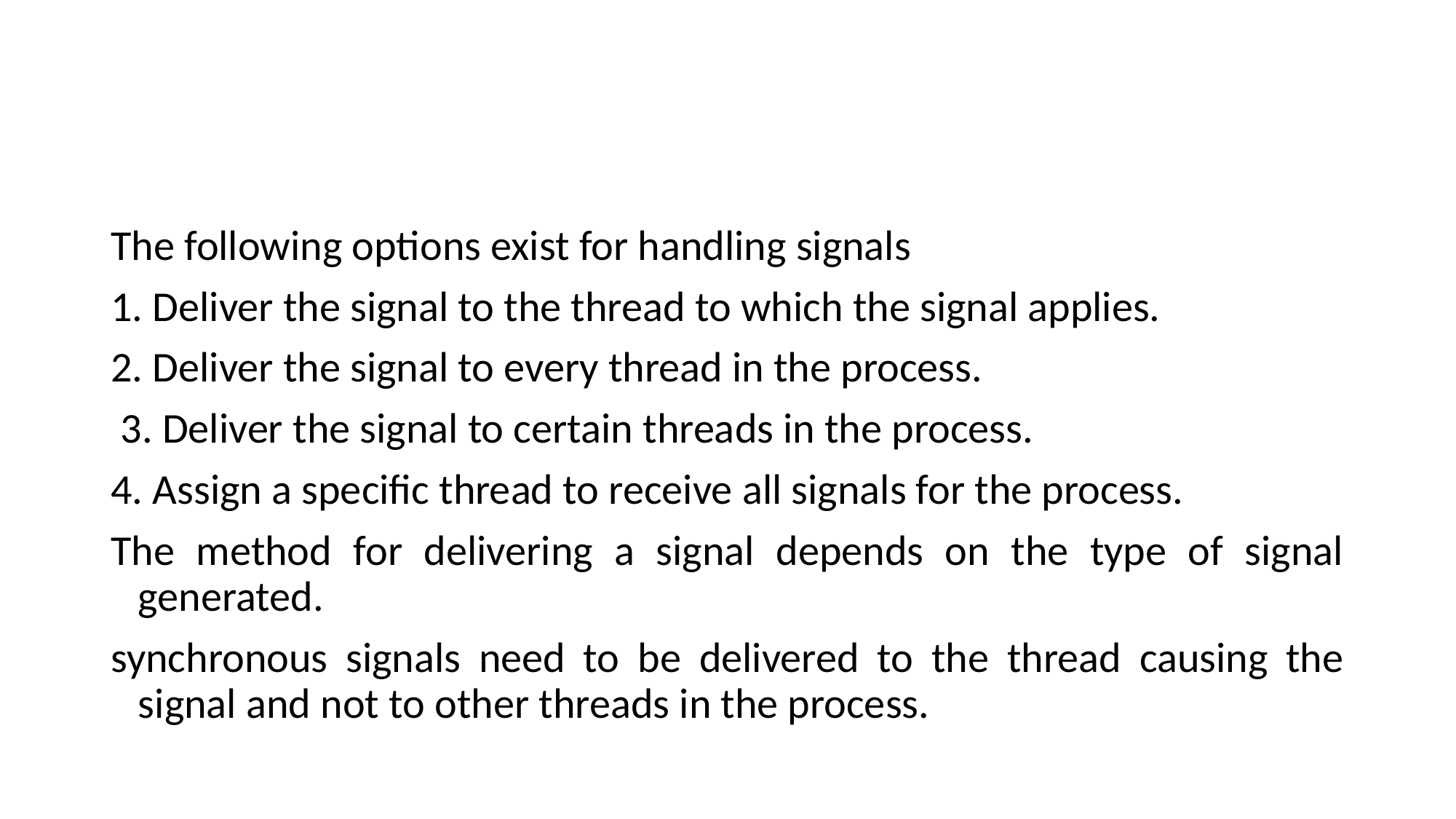

#
The following options exist for handling signals
1. Deliver the signal to the thread to which the signal applies.
2. Deliver the signal to every thread in the process.
 3. Deliver the signal to certain threads in the process.
4. Assign a specific thread to receive all signals for the process.
The method for delivering a signal depends on the type of signal generated.
synchronous signals need to be delivered to the thread causing the signal and not to other threads in the process.